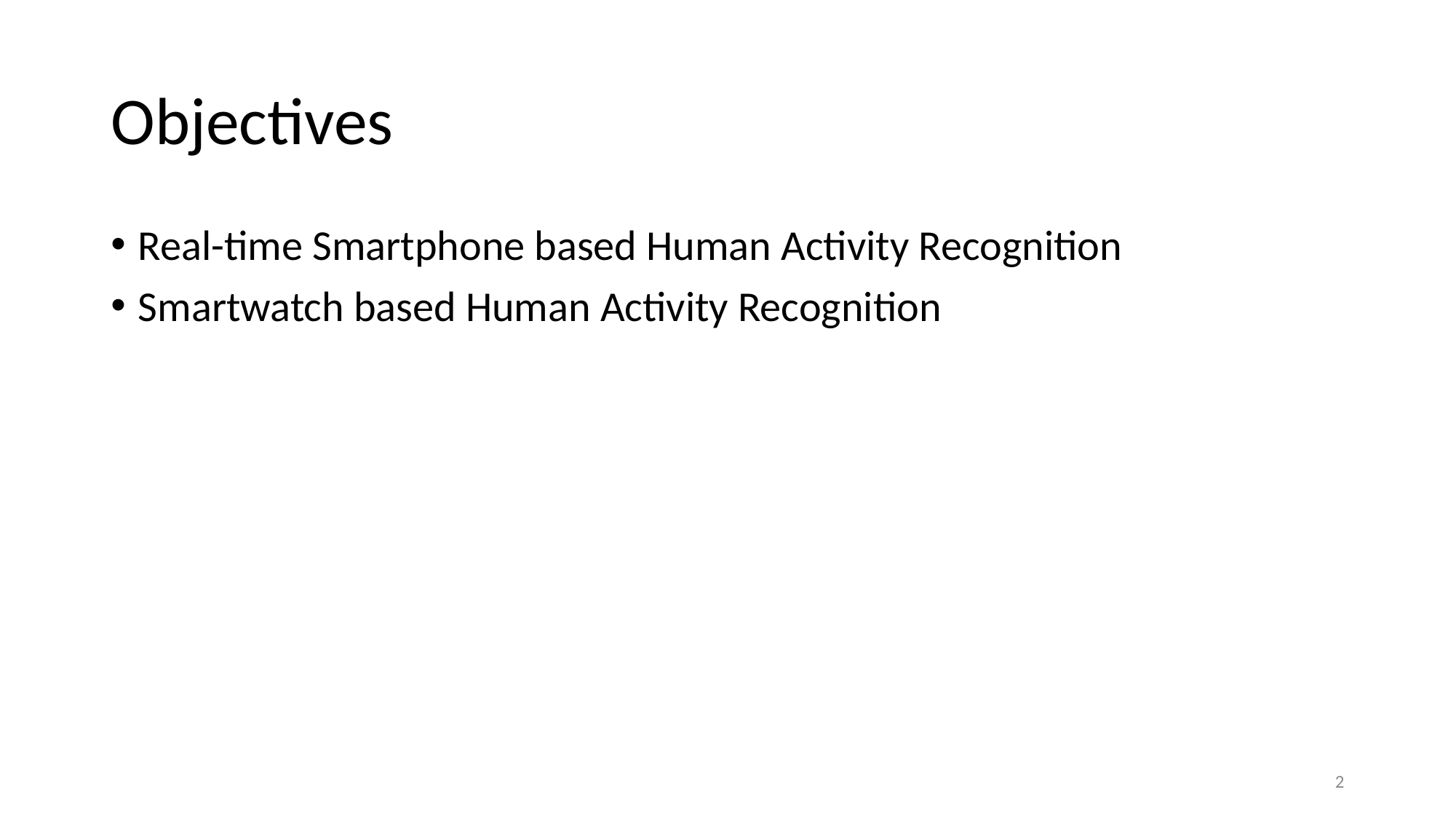

# Objectives
Real-time Smartphone based Human Activity Recognition
Smartwatch based Human Activity Recognition
2